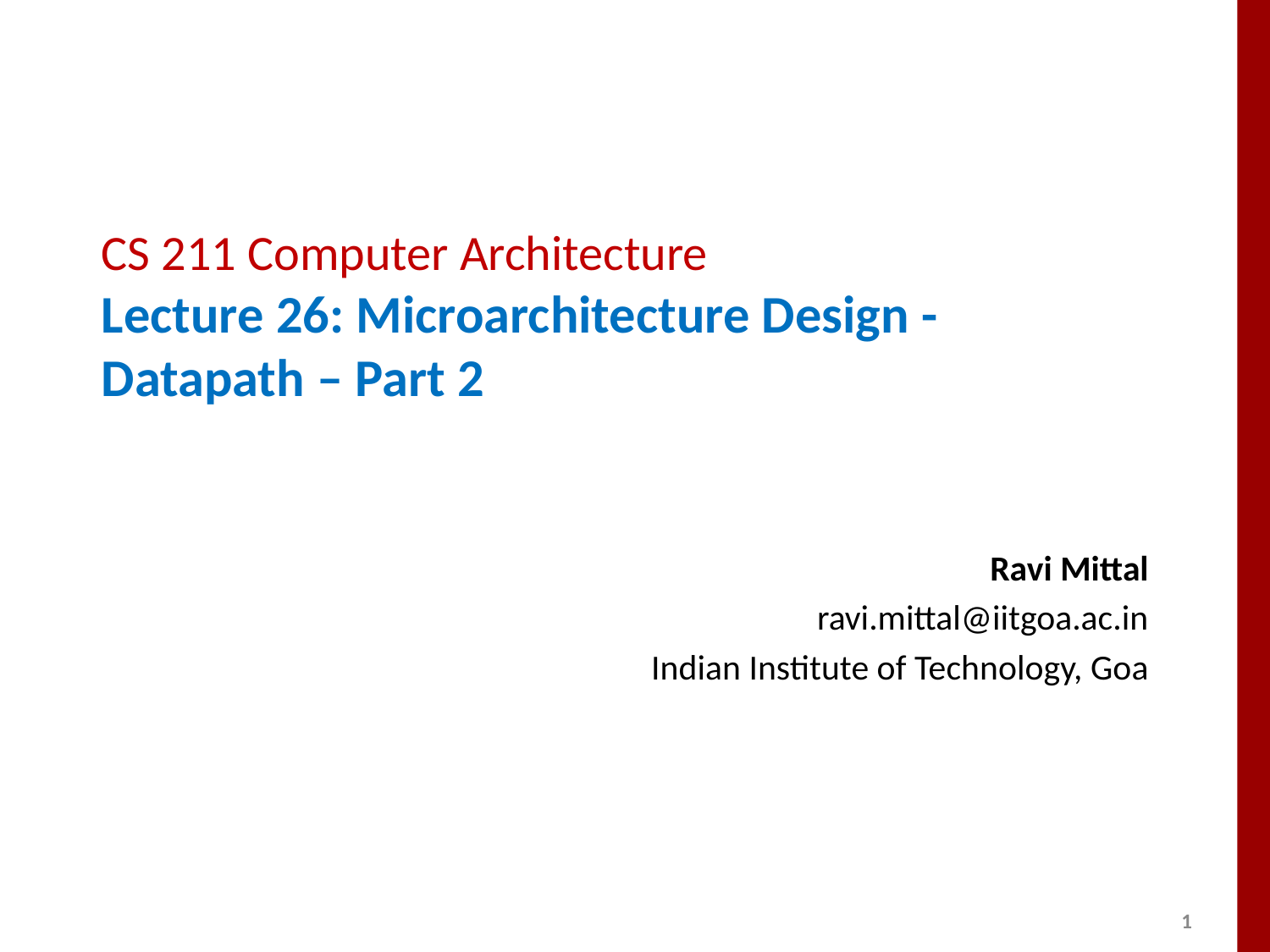

# CS 211 Computer Architecture Lecture 26: Microarchitecture Design - Datapath – Part 2
Ravi Mittal
ravi.mittal@iitgoa.ac.in
Indian Institute of Technology, Goa